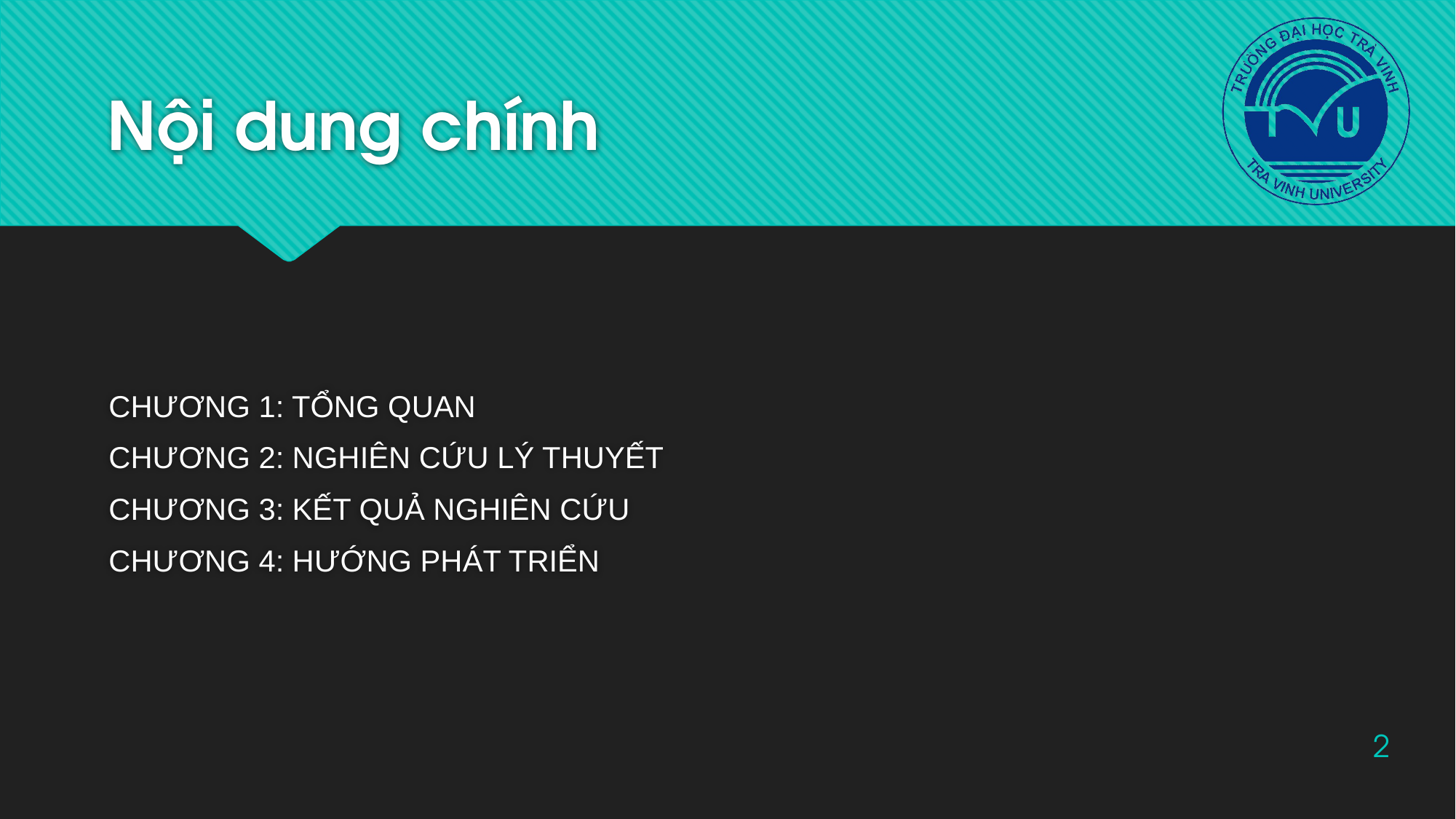

# Nội dung chính
CHƯƠNG 1: TỔNG QUAN
CHƯƠNG 2: NGHIÊN CỨU LÝ THUYẾT
CHƯƠNG 3: KẾT QUẢ NGHIÊN CỨU
CHƯƠNG 4: HƯỚNG PHÁT TRIỂN
2